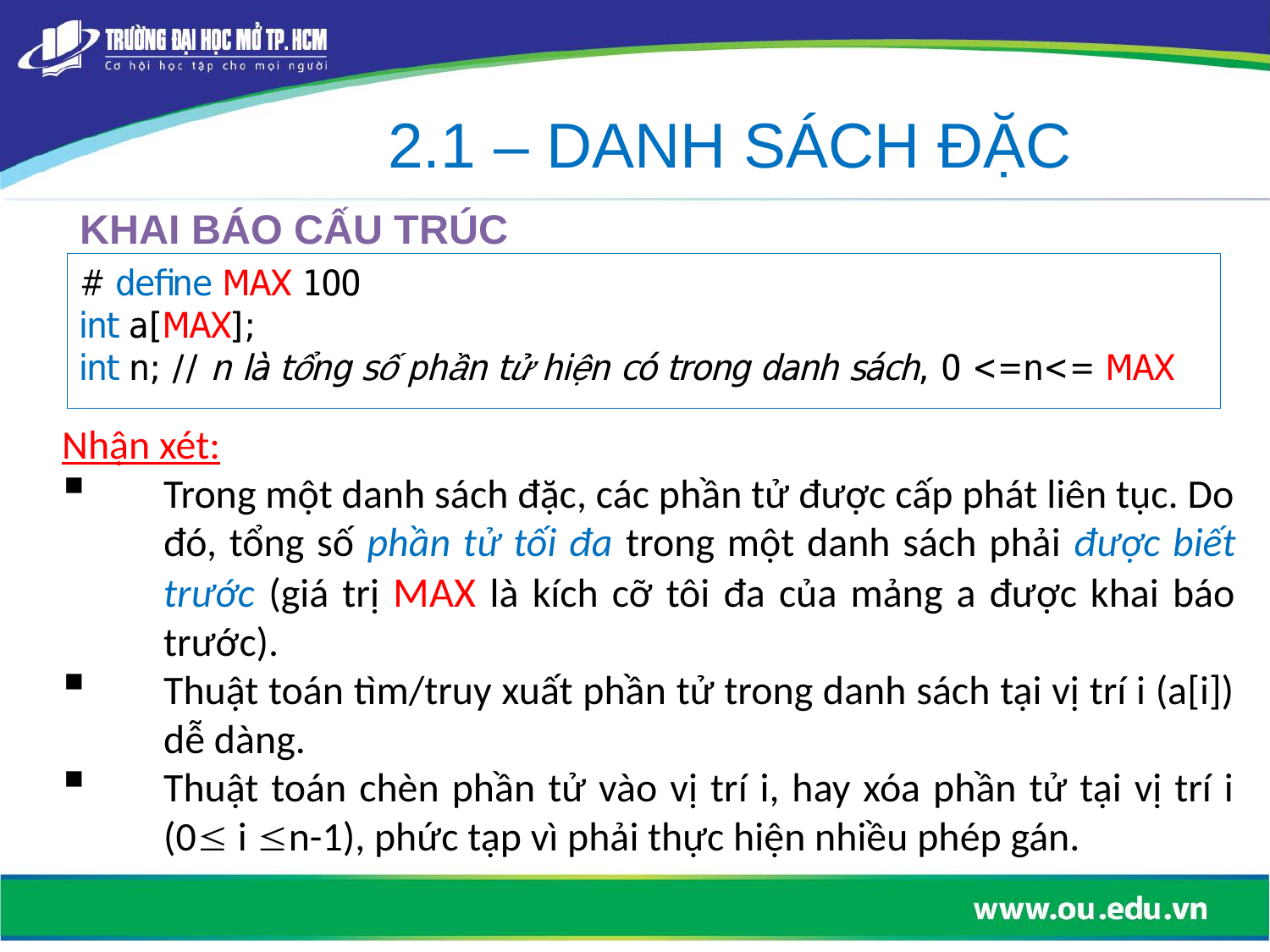

2.1 – DANH SÁCH ĐẶC
KHAI BÁO CẤU TRÚC
# define MAX 100
int a[MAX];
int n; // n là tổng số phần tử hiện có trong danh sách, 0 <=n<= MAX
Nhận xét:
Trong một danh sách đặc, các phần tử được cấp phát liên tục. Do đó, tổng số phần tử tối đa trong một danh sách phải được biết trước (giá trị MAX là kích cỡ tôi đa của mảng a được khai báo trước).
Thuật toán tìm/truy xuất phần tử trong danh sách tại vị trí i (a[i]) dễ dàng.
Thuật toán chèn phần tử vào vị trí i, hay xóa phần tử tại vị trí i (0≤ i ≤n-1), phức tạp vì phải thực hiện nhiều phép gán.